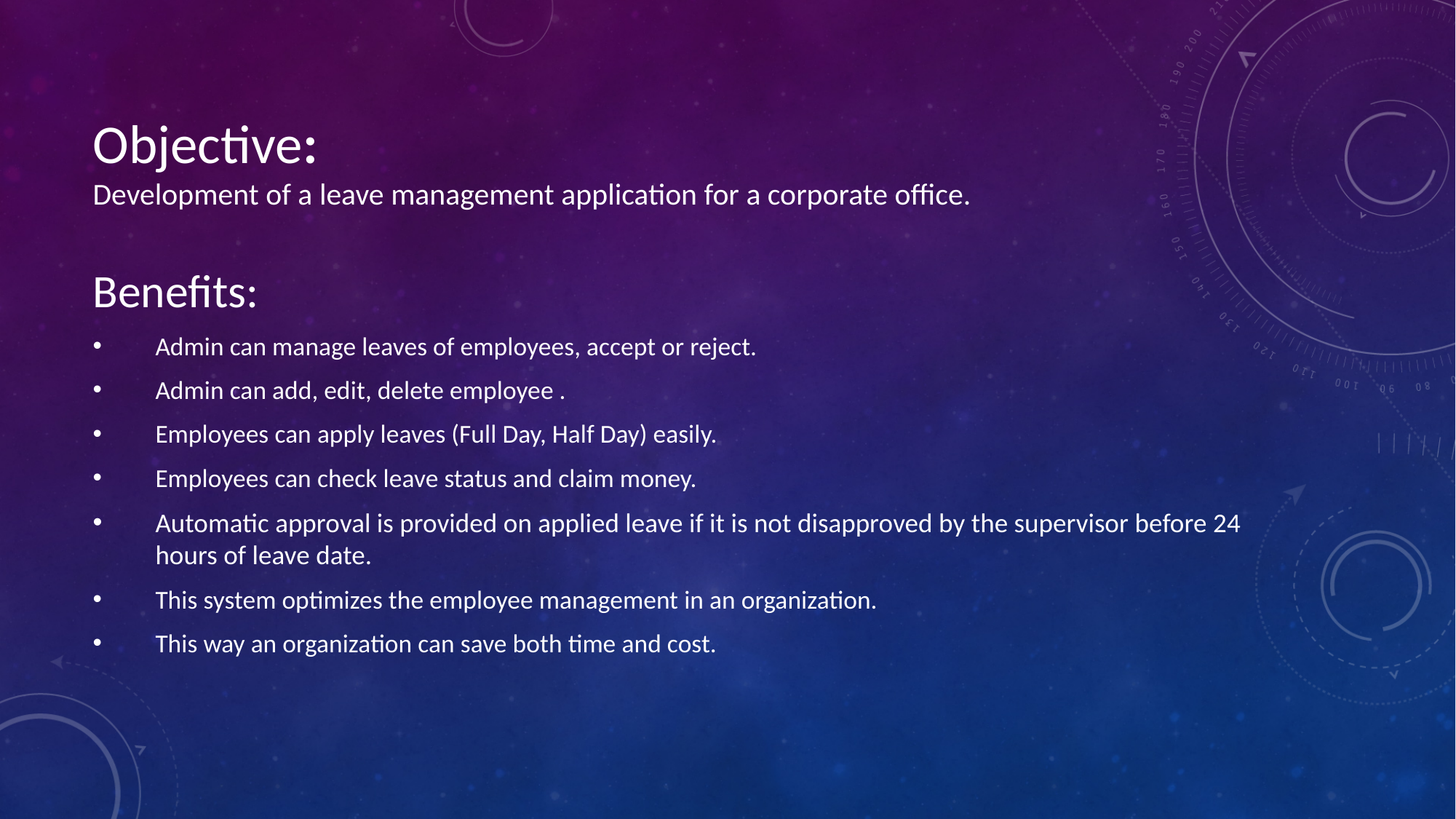

# Objective: Development of a leave management application for a corporate office.
Benefits:
Admin can manage leaves of employees, accept or reject.
Admin can add, edit, delete employee .
Employees can apply leaves (Full Day, Half Day) easily.
Employees can check leave status and claim money.
Automatic approval is provided on applied leave if it is not disapproved by the supervisor before 24 hours of leave date.
This system optimizes the employee management in an organization.
This way an organization can save both time and cost.